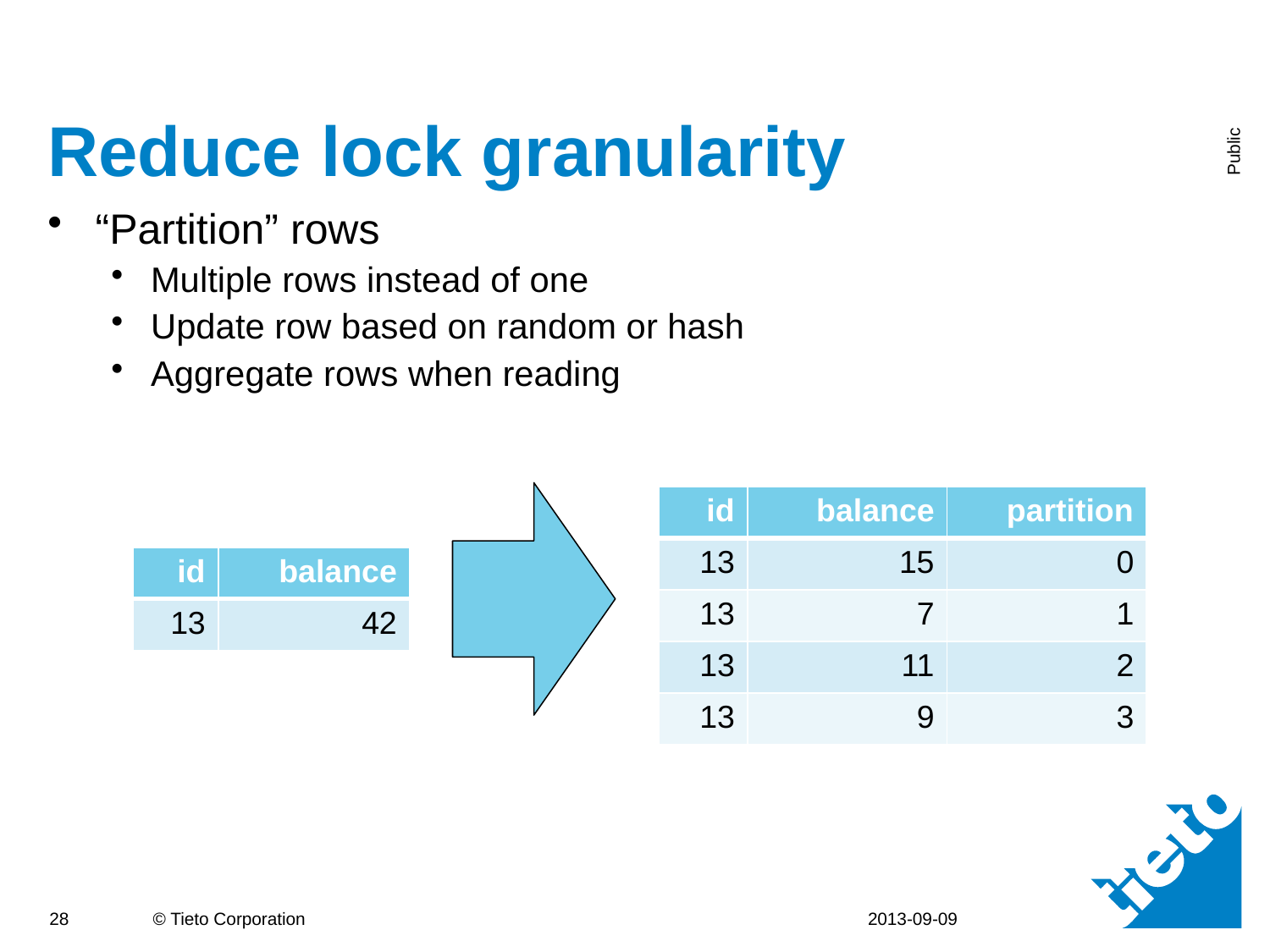

# Reduce lock granularity
“Partition” rows
Multiple rows instead of one
Update row based on random or hash
Aggregate rows when reading

| id | balance | partition |
| --- | --- | --- |
| 13 | 15 | 0 |
| 13 | 7 | 1 |
| 13 | 11 | 2 |
| 13 | 9 | 3 |
| id | balance |
| --- | --- |
| 13 | 42 |
2013-09-09
28